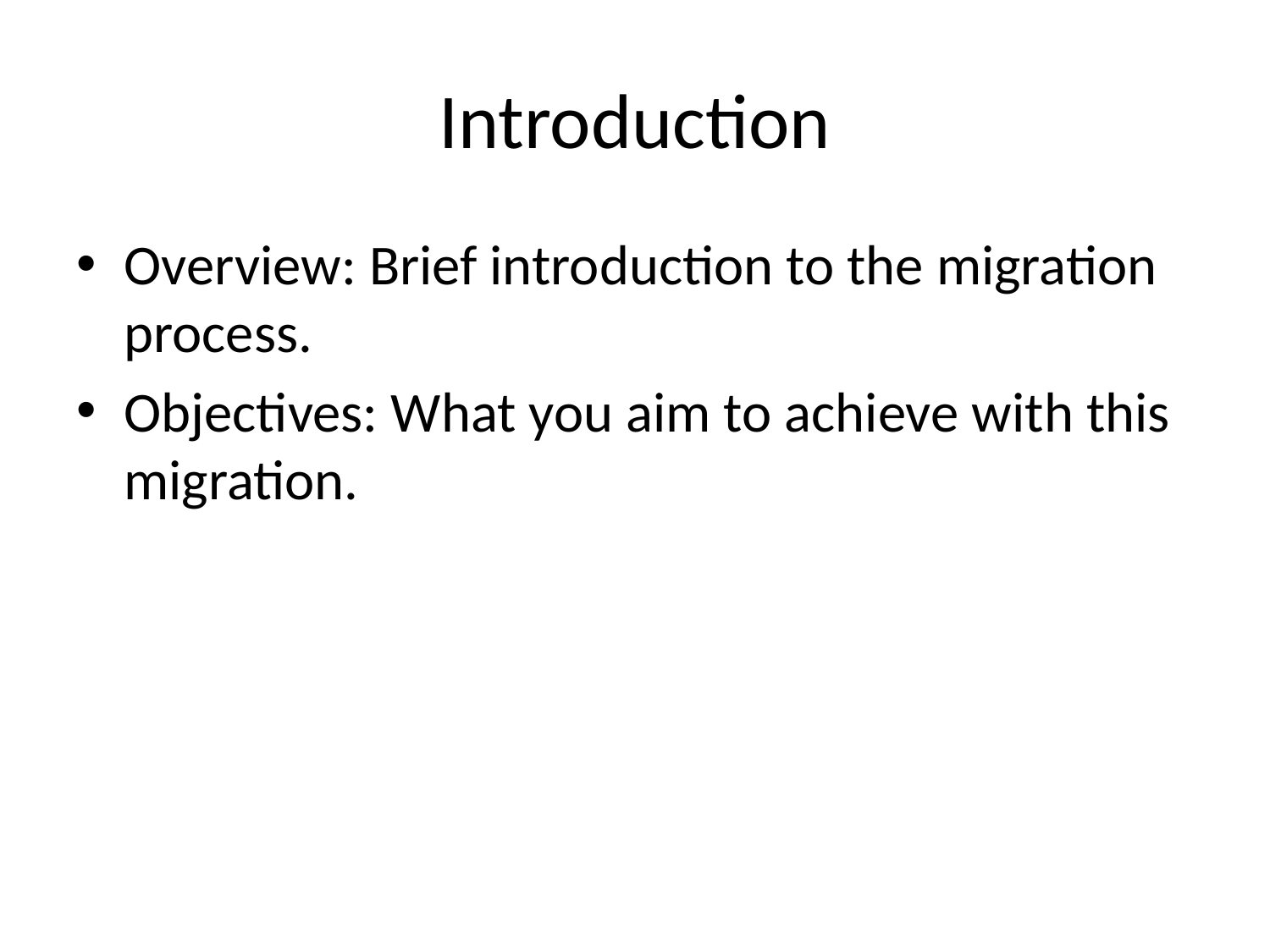

# Introduction
Overview: Brief introduction to the migration process.
Objectives: What you aim to achieve with this migration.